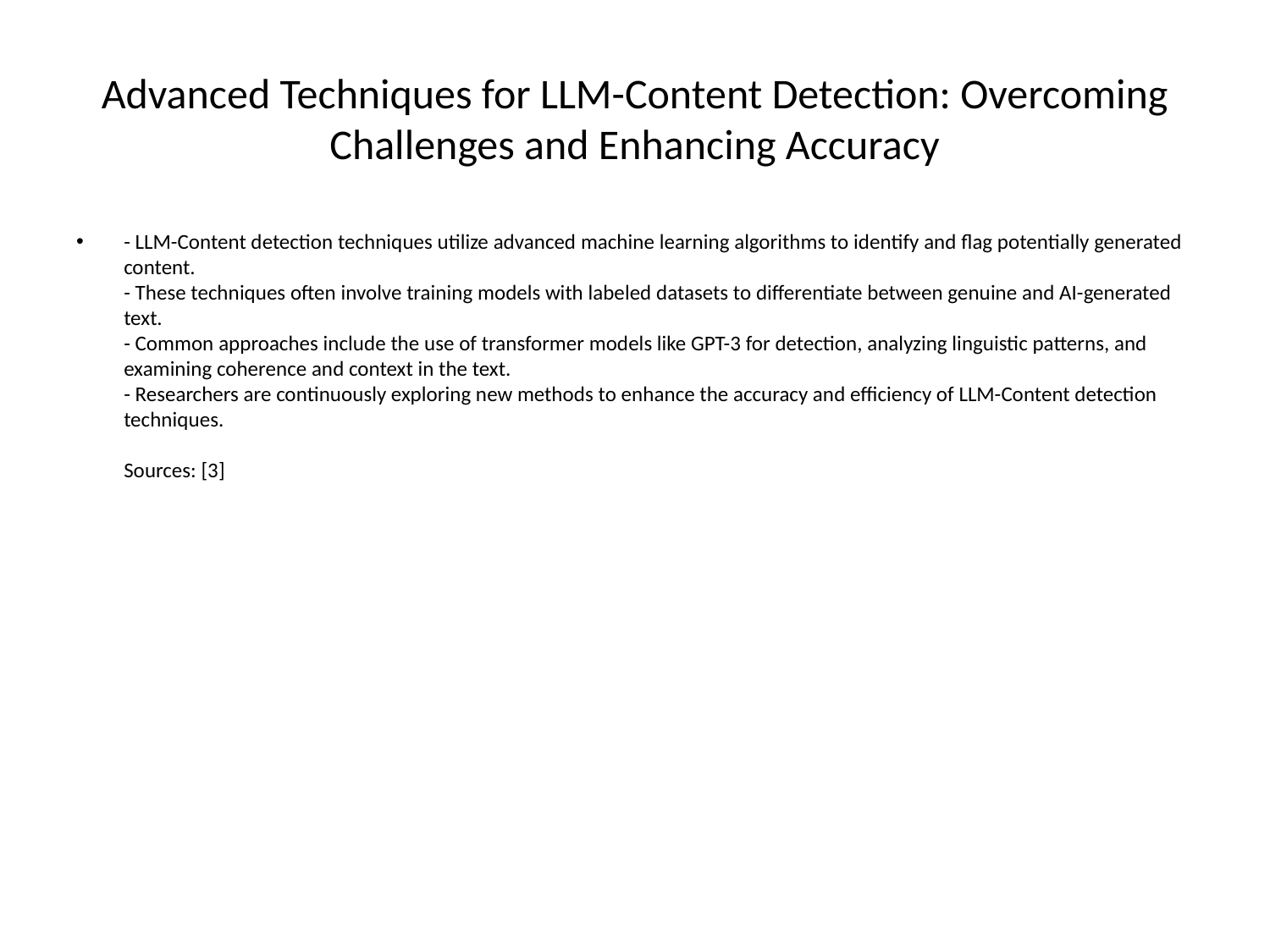

# Advanced Techniques for LLM-Content Detection: Overcoming Challenges and Enhancing Accuracy
- LLM-Content detection techniques utilize advanced machine learning algorithms to identify and flag potentially generated content.
- These techniques often involve training models with labeled datasets to differentiate between genuine and AI-generated text.
- Common approaches include the use of transformer models like GPT-3 for detection, analyzing linguistic patterns, and examining coherence and context in the text.
- Researchers are continuously exploring new methods to enhance the accuracy and efficiency of LLM-Content detection techniques.
Sources: [3]